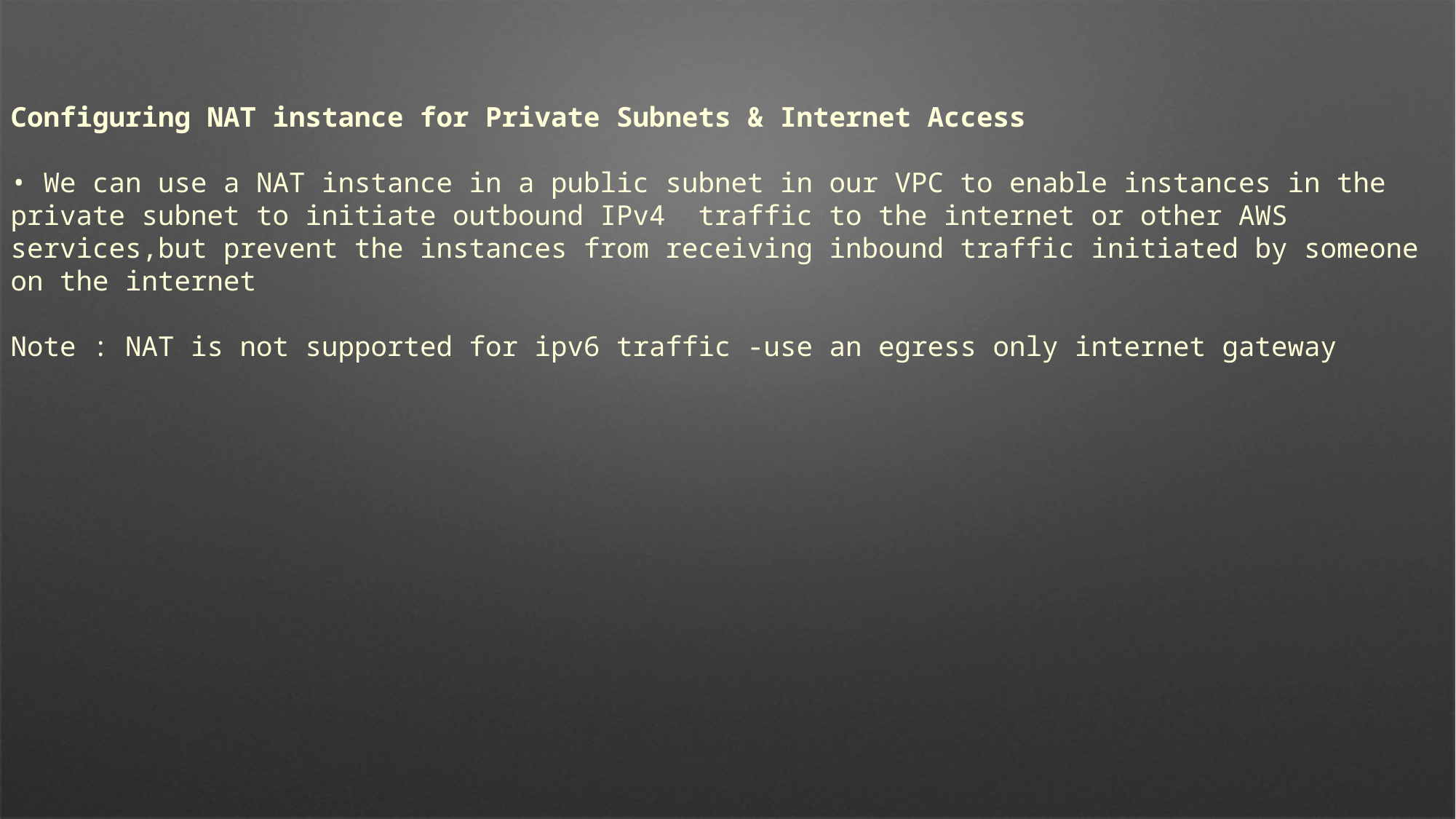

Configuring NAT instance for Private Subnets & Internet Access

• We can use a NAT instance in a public subnet in our VPC to enable instances in the private subnet to initiate outbound IPv4  traffic to the internet or other AWS services,but prevent the instances from receiving inbound traffic initiated by someone on the internet

Note : NAT is not supported for ipv6 traffic -use an egress only internet gateway